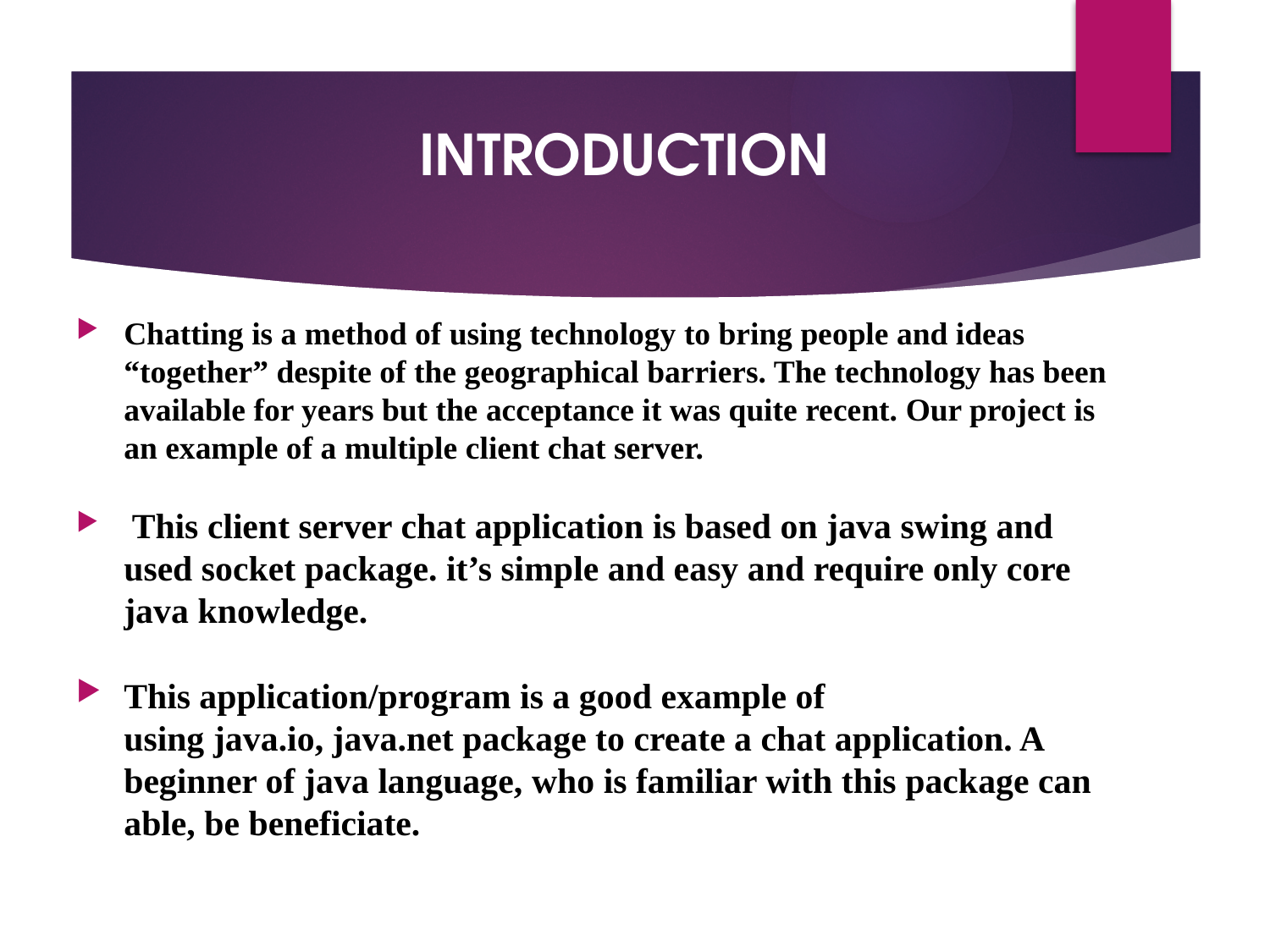

# INTRODUCTION
Chatting is a method of using technology to bring people and ideas “together” despite of the geographical barriers. The technology has been available for years but the acceptance it was quite recent. Our project is an example of a multiple client chat server.

 This client server chat application is based on java swing and used socket package. it’s simple and easy and require only core java knowledge.

This application/program is a good example of using java.io, java.net package to create a chat application. A beginner of java language, who is familiar with this package can able, be beneficiate.